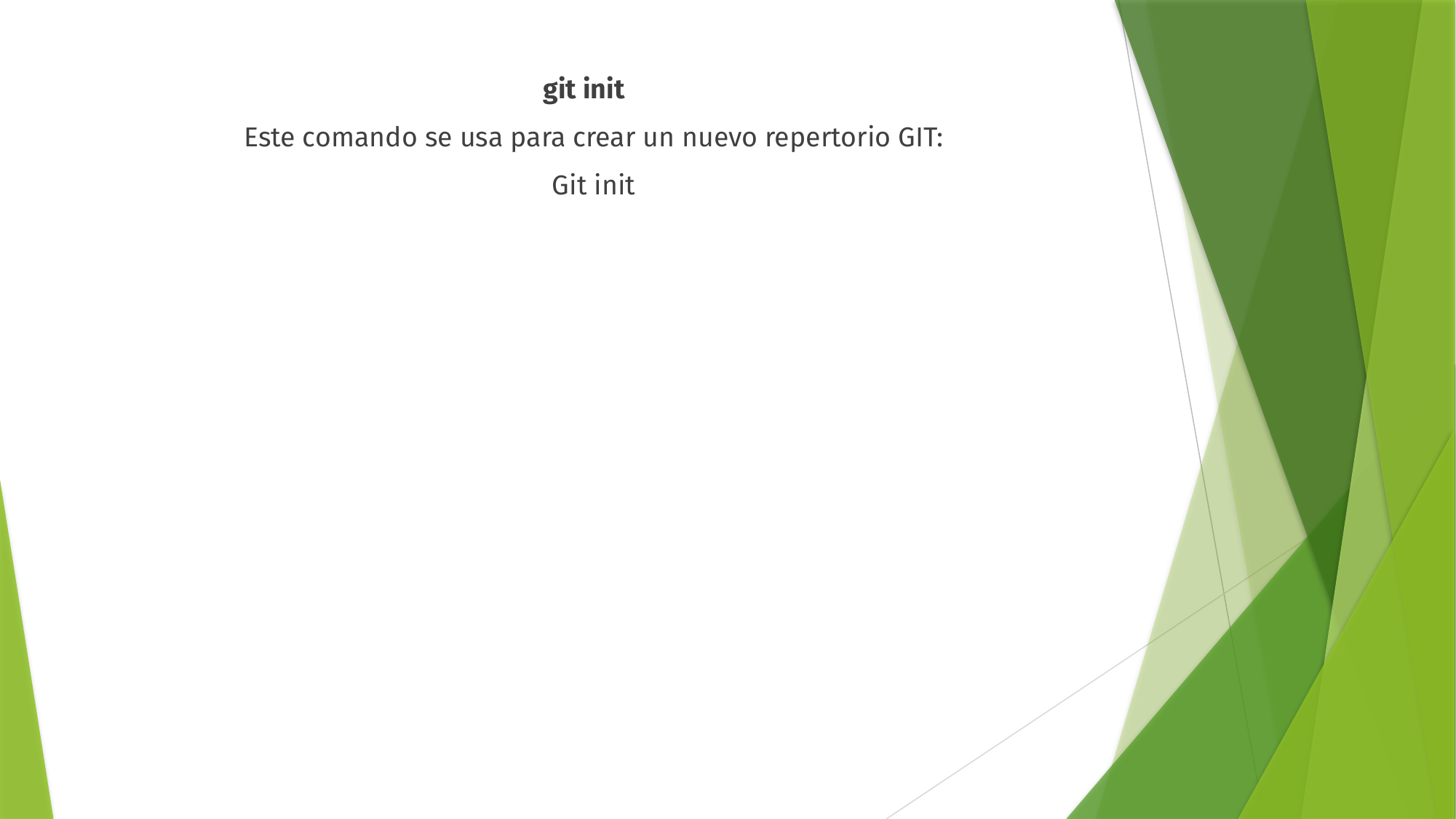

git init
Este comando se usa para crear un nuevo repertorio GIT:
Git init